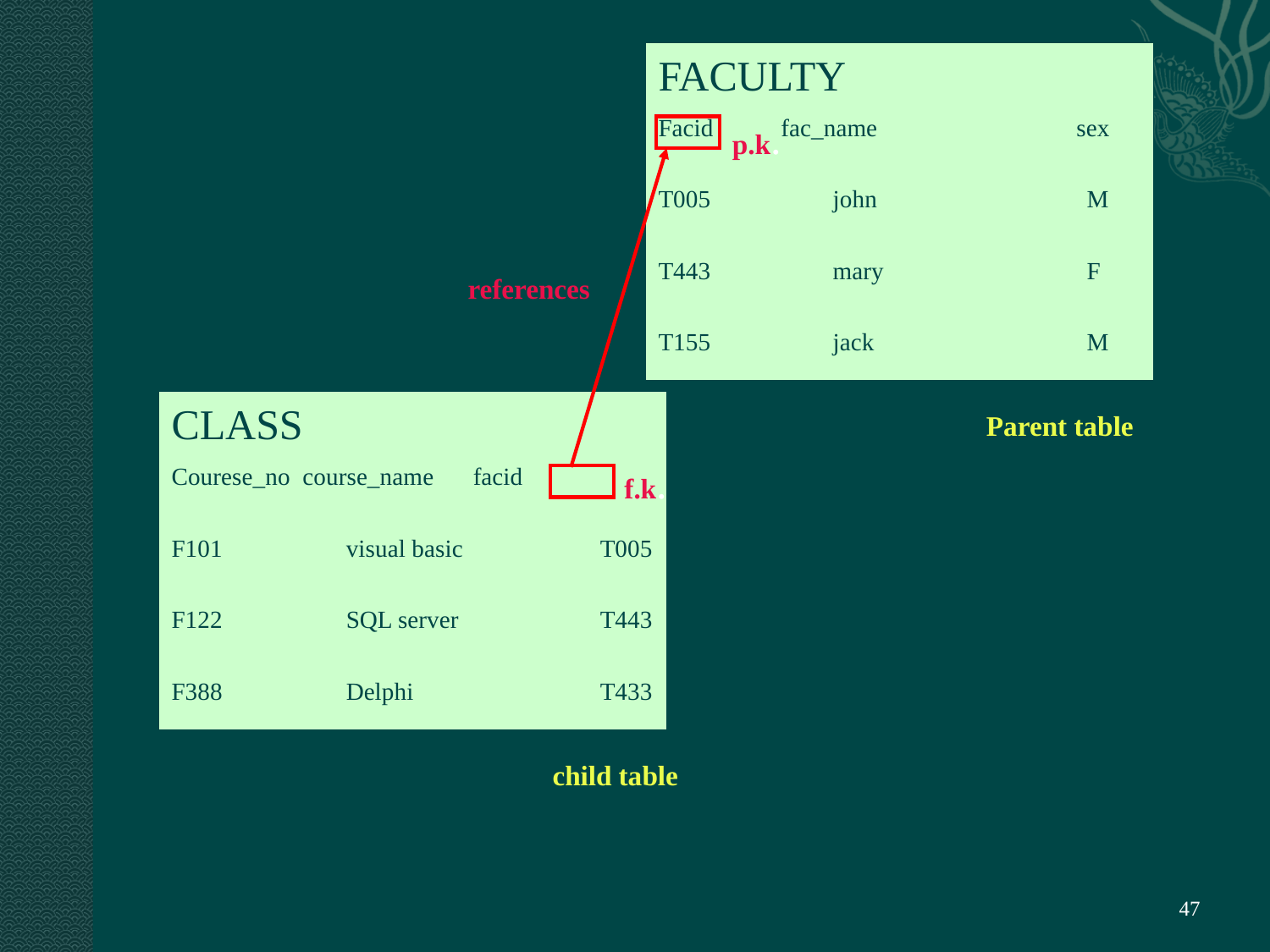

FACULTY
Facid           fac_name	                   sex
T005	john		M
T443	mary		F
T155	jack		M
p.k.

references
CLASS
Courese_no  course_name	facid
F101	visual basic		T005
F122	SQL server		T443
F388	Delphi		T433
Parent table
f.k.

child table
47